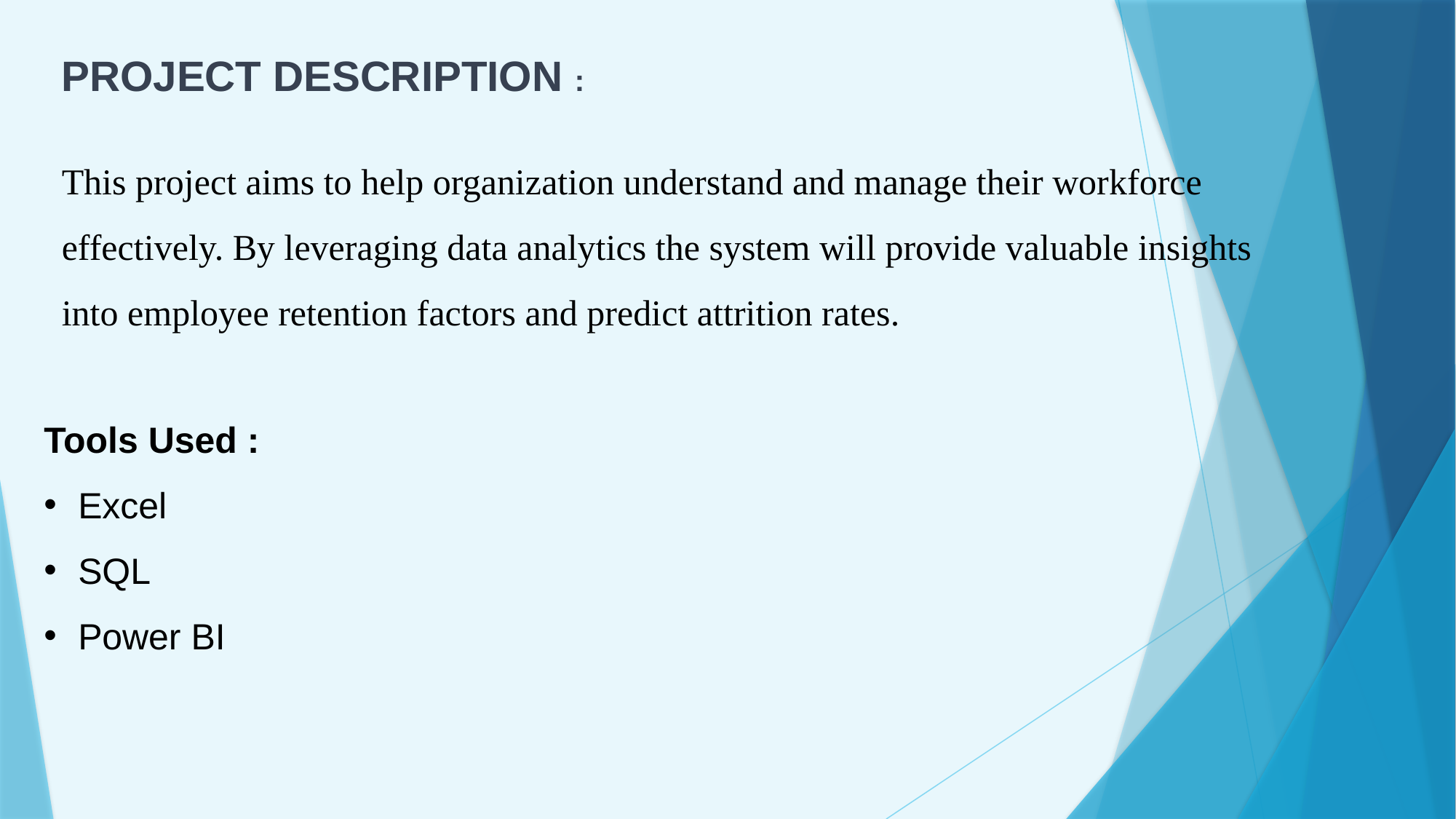

PROJECT DESCRIPTION :

This project aims to help organization understand and manage their workforce effectively. By leveraging data analytics the system will provide valuable insights into employee retention factors and predict attrition rates.
Tools Used :
Excel
SQL
Power BI